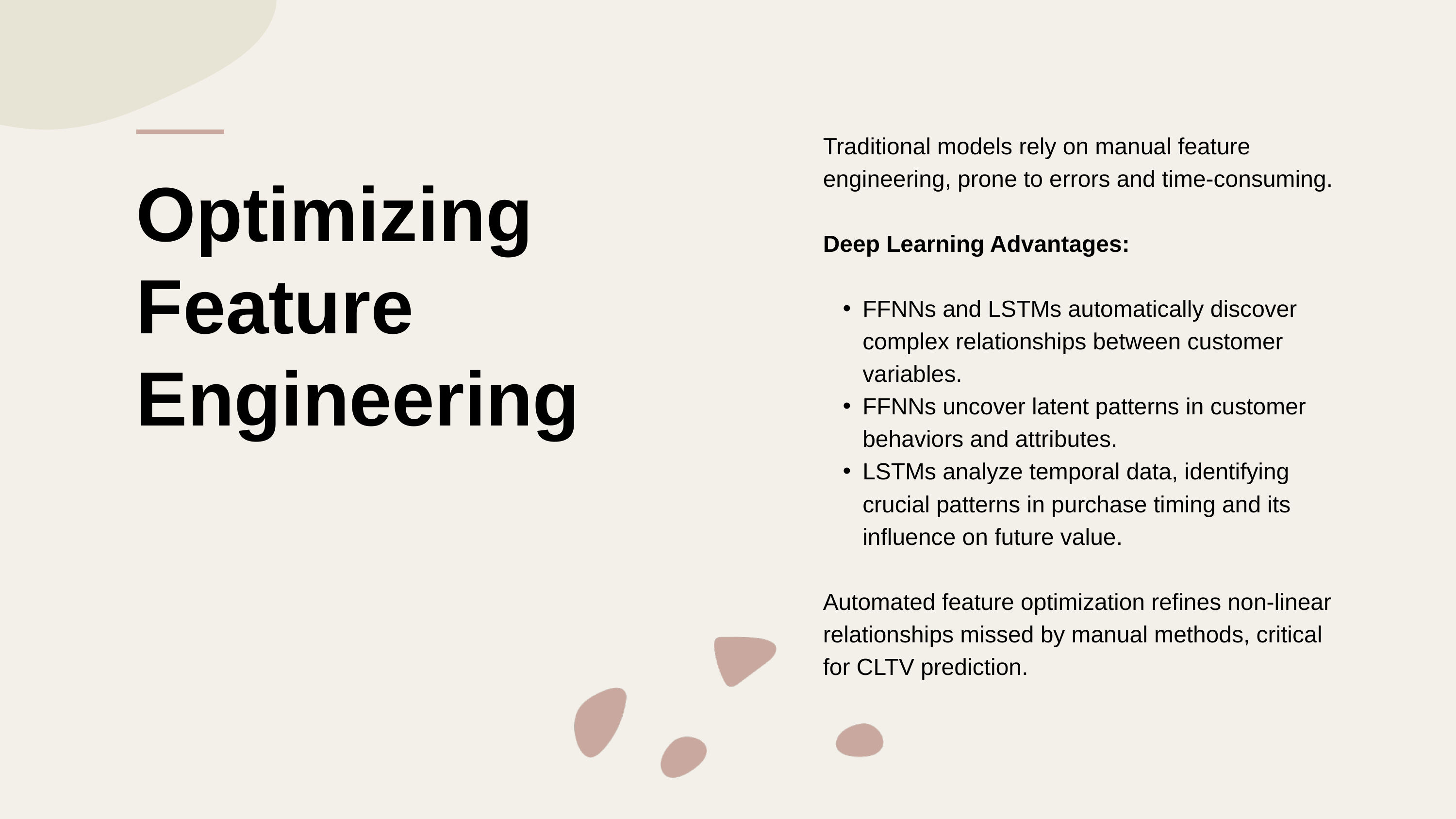

Traditional models rely on manual feature engineering, prone to errors and time-consuming.

Deep Learning Advantages:

FFNNs and LSTMs automatically discover complex relationships between customer variables.
FFNNs uncover latent patterns in customer behaviors and attributes.
LSTMs analyze temporal data, identifying crucial patterns in purchase timing and its influence on future value.

Automated feature optimization refines non-linear relationships missed by manual methods, critical for CLTV prediction.

Optimizing Feature Engineering